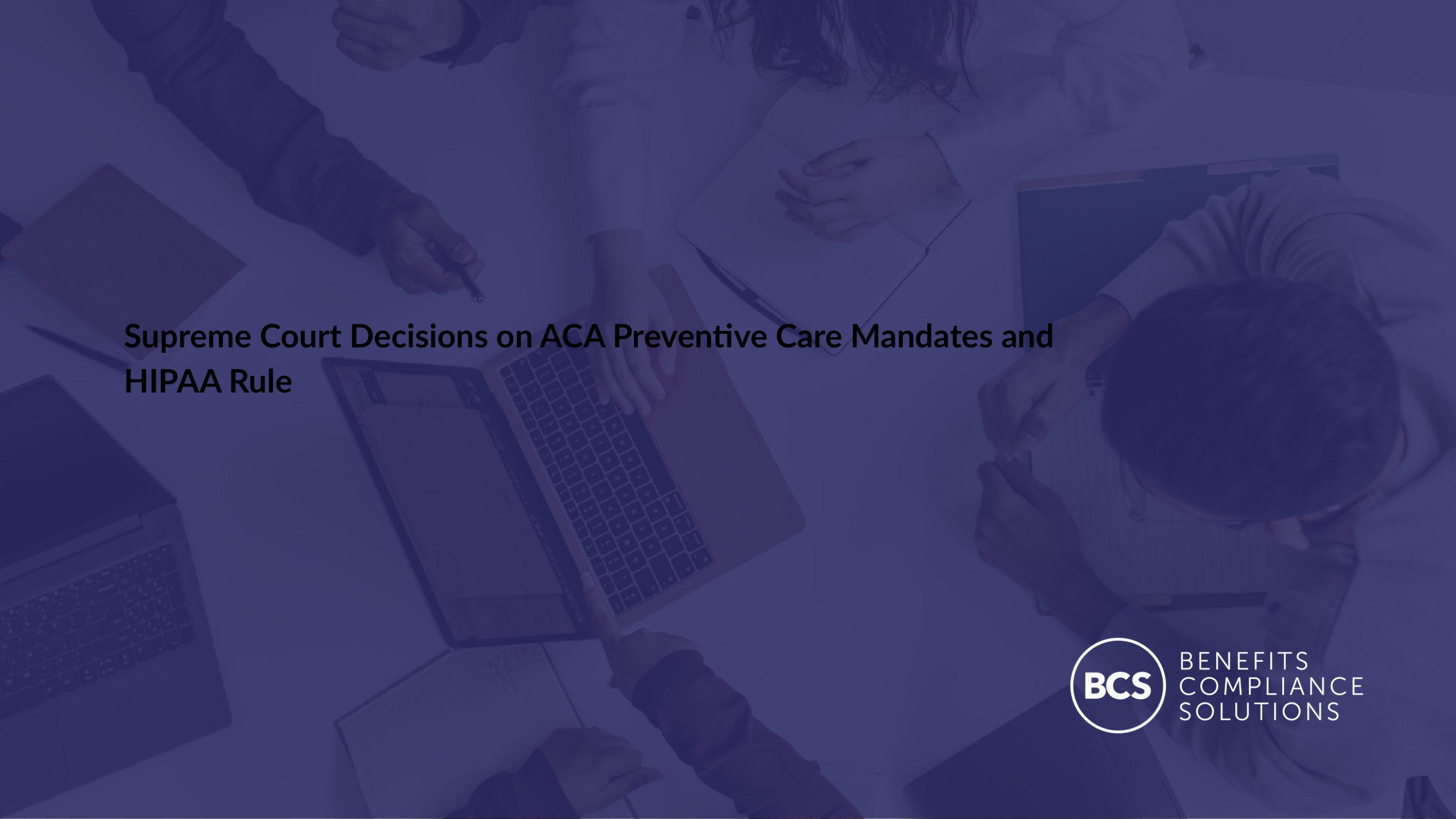

Supreme Court Decisions on ACA Preventive Care Mandates and HIPAA Rule